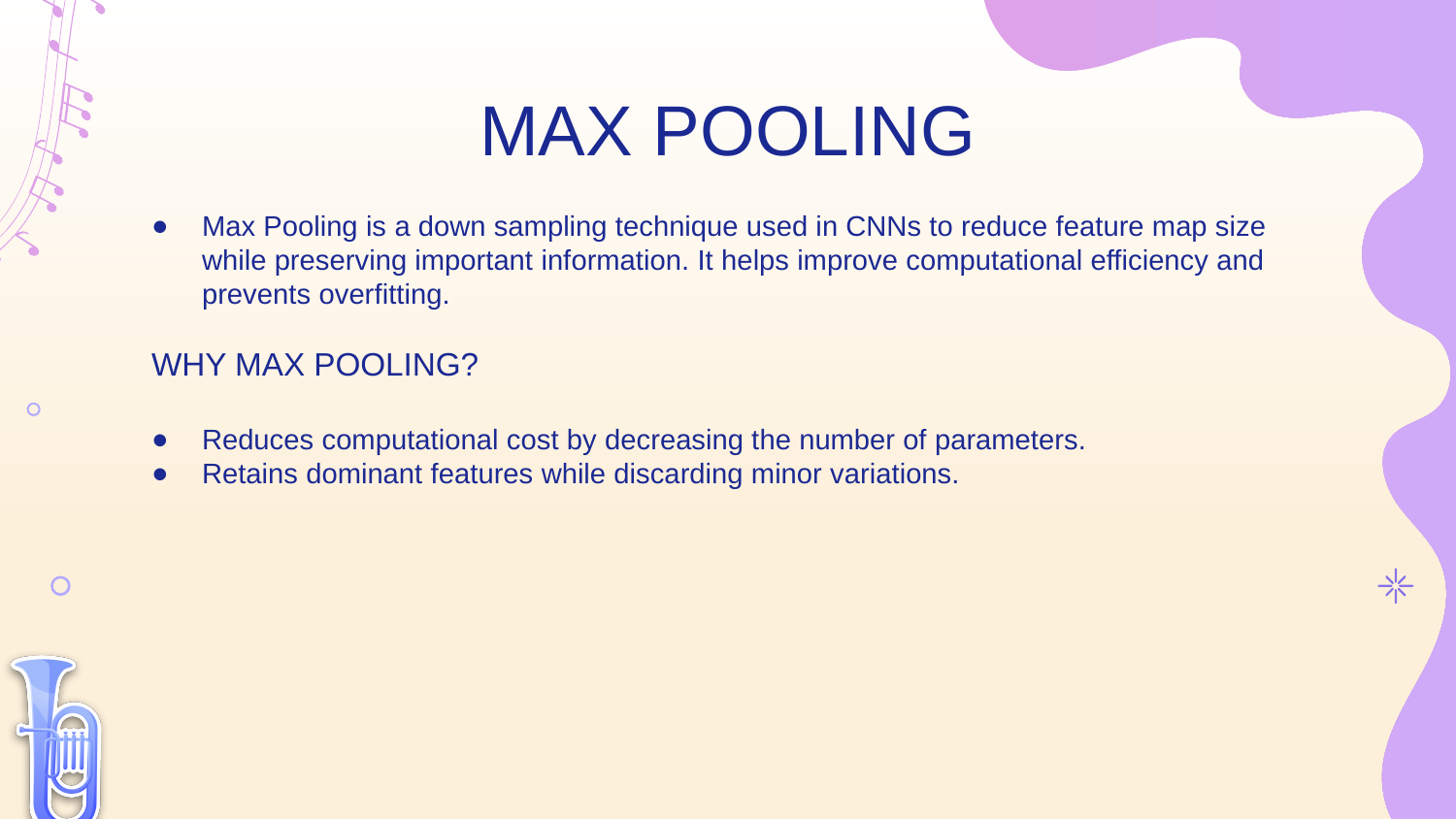

# MAX POOLING

Max Pooling is a down sampling technique used in CNNs to reduce feature map size while preserving important information. It helps improve computational efficiency and prevents overfitting.

WHY MAX POOLING?

Reduces computational cost by decreasing the number of parameters.
Retains dominant features while discarding minor variations.